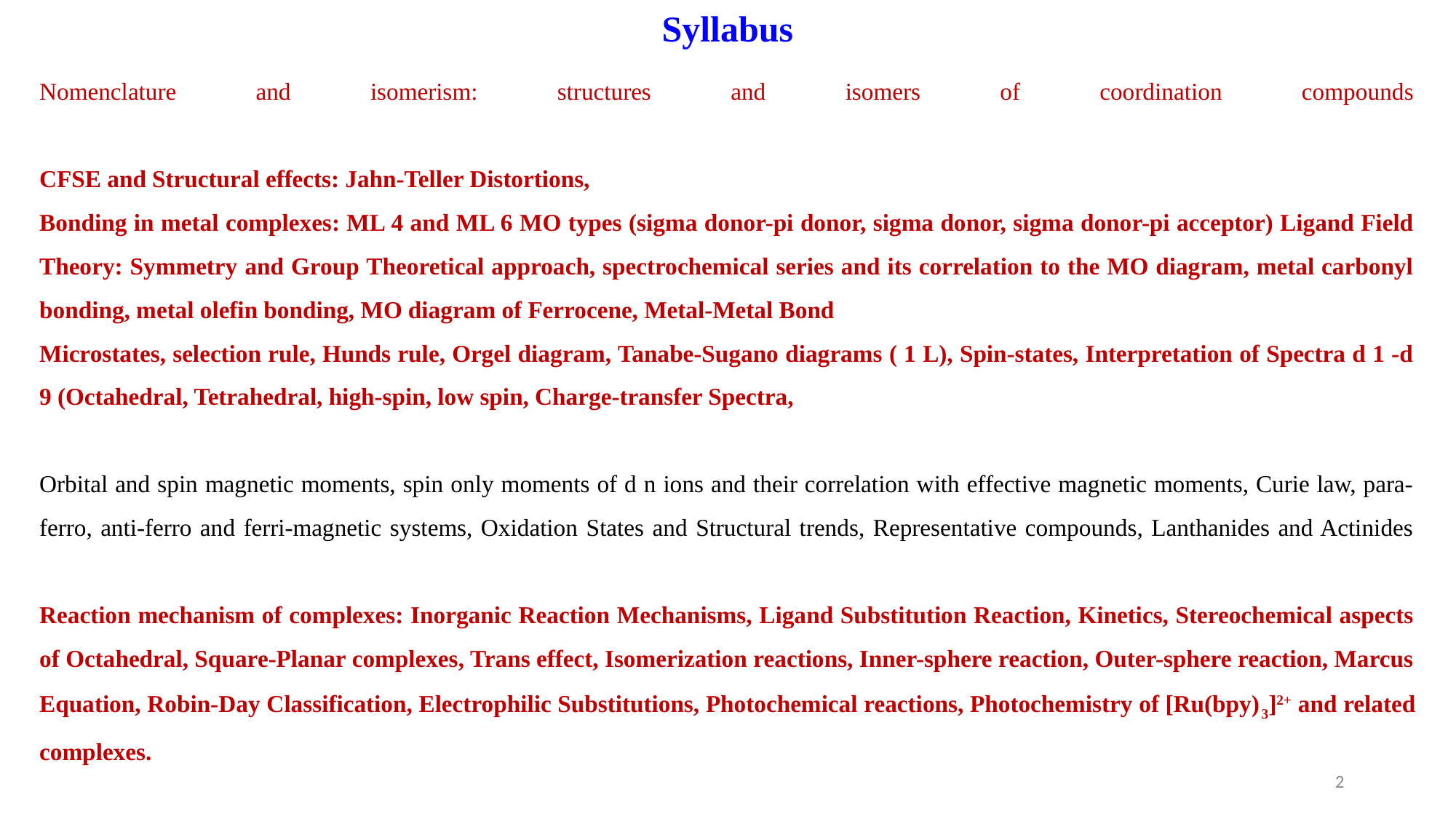

Syllabus
Nomenclature and isomerism: structures and isomers of coordination compounds
CFSE and Structural effects: Jahn-Teller Distortions,
Bonding in metal complexes: ML 4 and ML 6 MO types (sigma donor-pi donor, sigma donor, sigma donor-pi acceptor) Ligand Field Theory: Symmetry and Group Theoretical approach, spectrochemical series and its correlation to the MO diagram, metal carbonyl bonding, metal olefin bonding, MO diagram of Ferrocene, Metal-Metal Bond
Microstates, selection rule, Hunds rule, Orgel diagram, Tanabe-Sugano diagrams ( 1 L), Spin-states, Interpretation of Spectra d 1 -d 9 (Octahedral, Tetrahedral, high-spin, low spin, Charge-transfer Spectra,

Orbital and spin magnetic moments, spin only moments of d n ions and their correlation with effective magnetic moments, Curie law, para-ferro, anti-ferro and ferri-magnetic systems, Oxidation States and Structural trends, Representative compounds, Lanthanides and Actinides
Reaction mechanism of complexes: Inorganic Reaction Mechanisms, Ligand Substitution Reaction, Kinetics, Stereochemical aspects of Octahedral, Square-Planar complexes, Trans effect, Isomerization reactions, Inner-sphere reaction, Outer-sphere reaction, Marcus Equation, Robin-Day Classification, Electrophilic Substitutions, Photochemical reactions, Photochemistry of [Ru(bpy)3]2+ and related complexes.
2